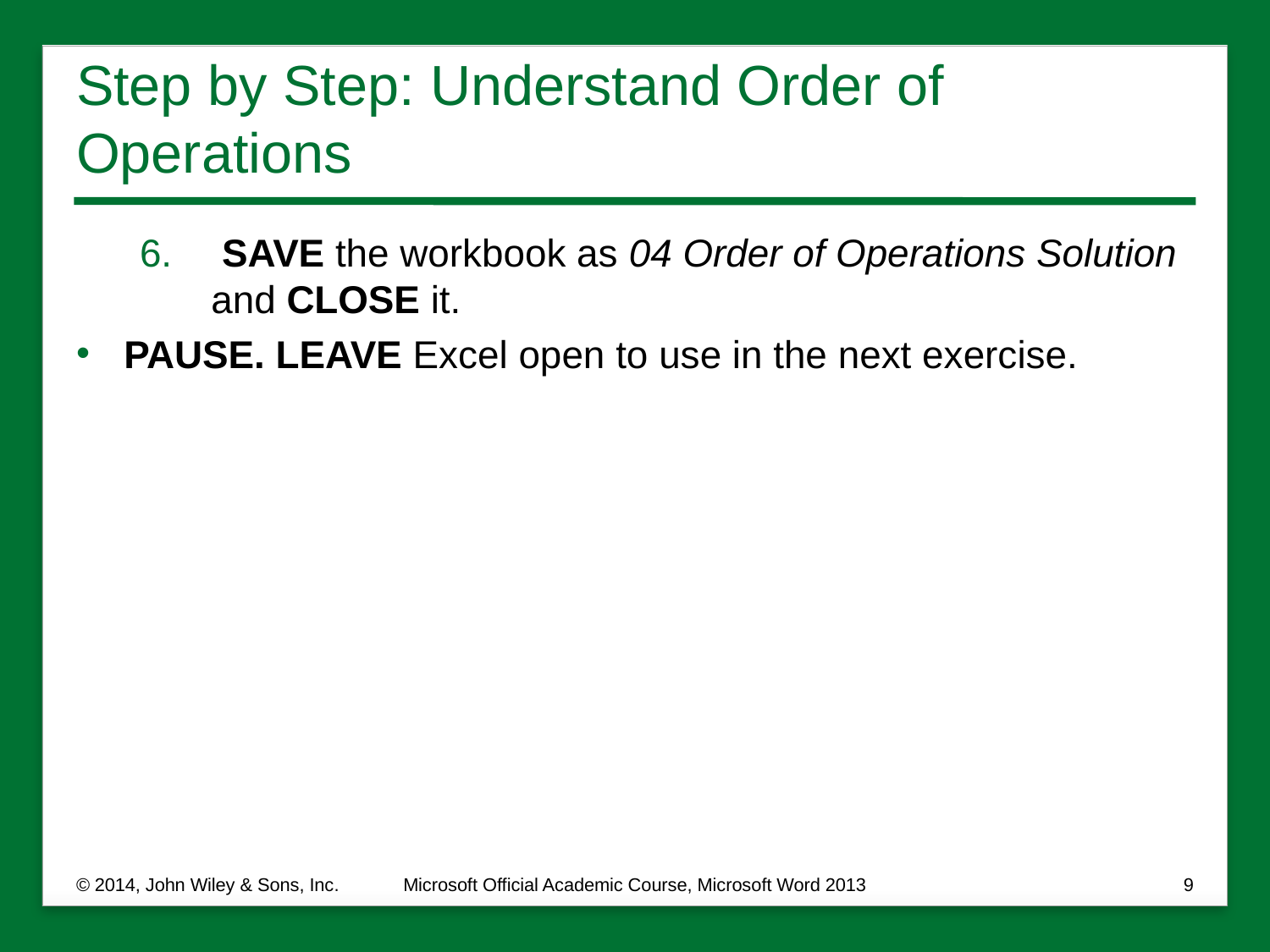

# Step by Step: Understand Order of Operations
 SAVE the workbook as 04 Order of Operations Solution and CLOSE it.
PAUSE. LEAVE Excel open to use in the next exercise.
© 2014, John Wiley & Sons, Inc.
Microsoft Official Academic Course, Microsoft Word 2013
9